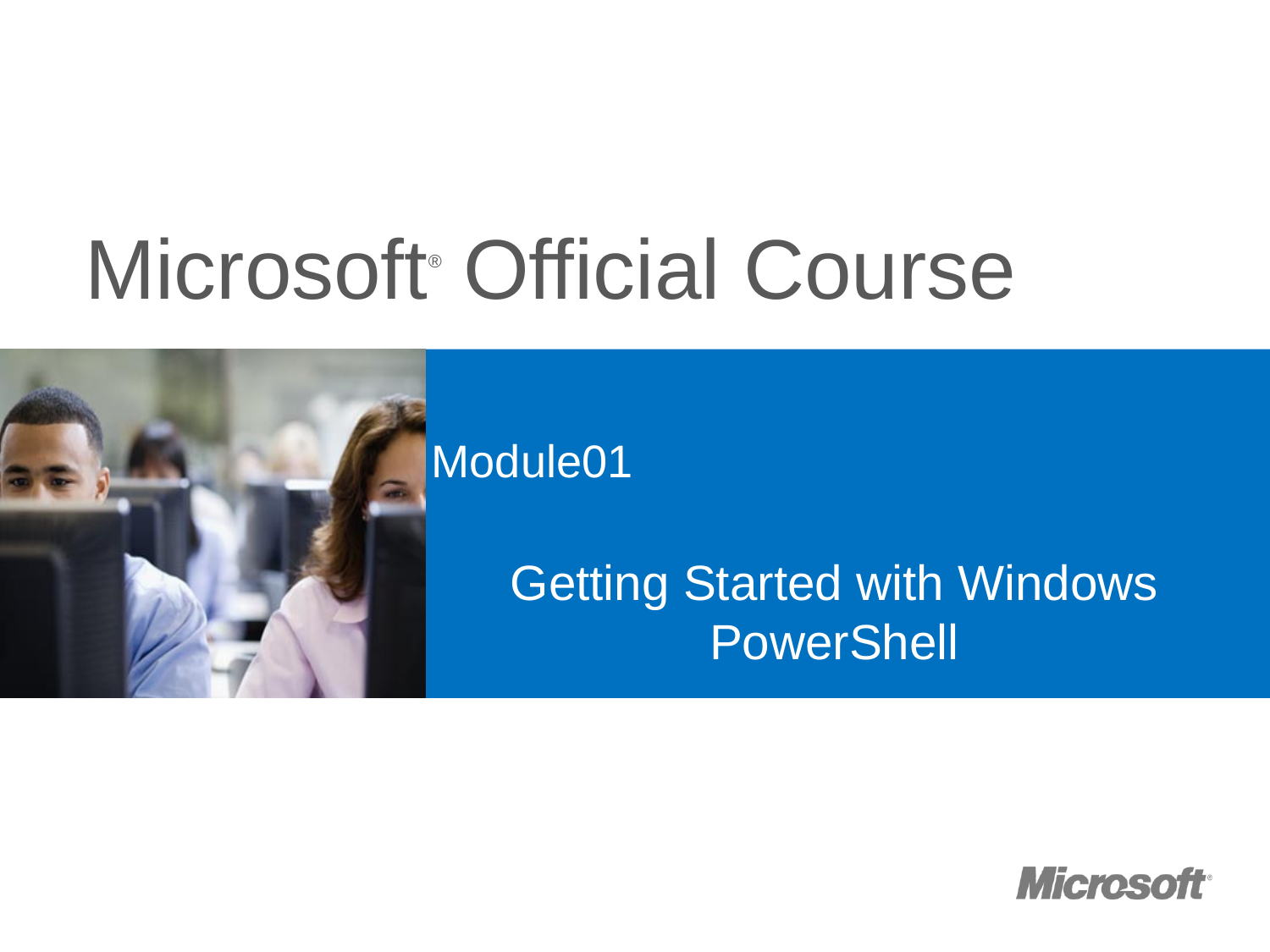

# Module01
Getting Started with Windows PowerShell